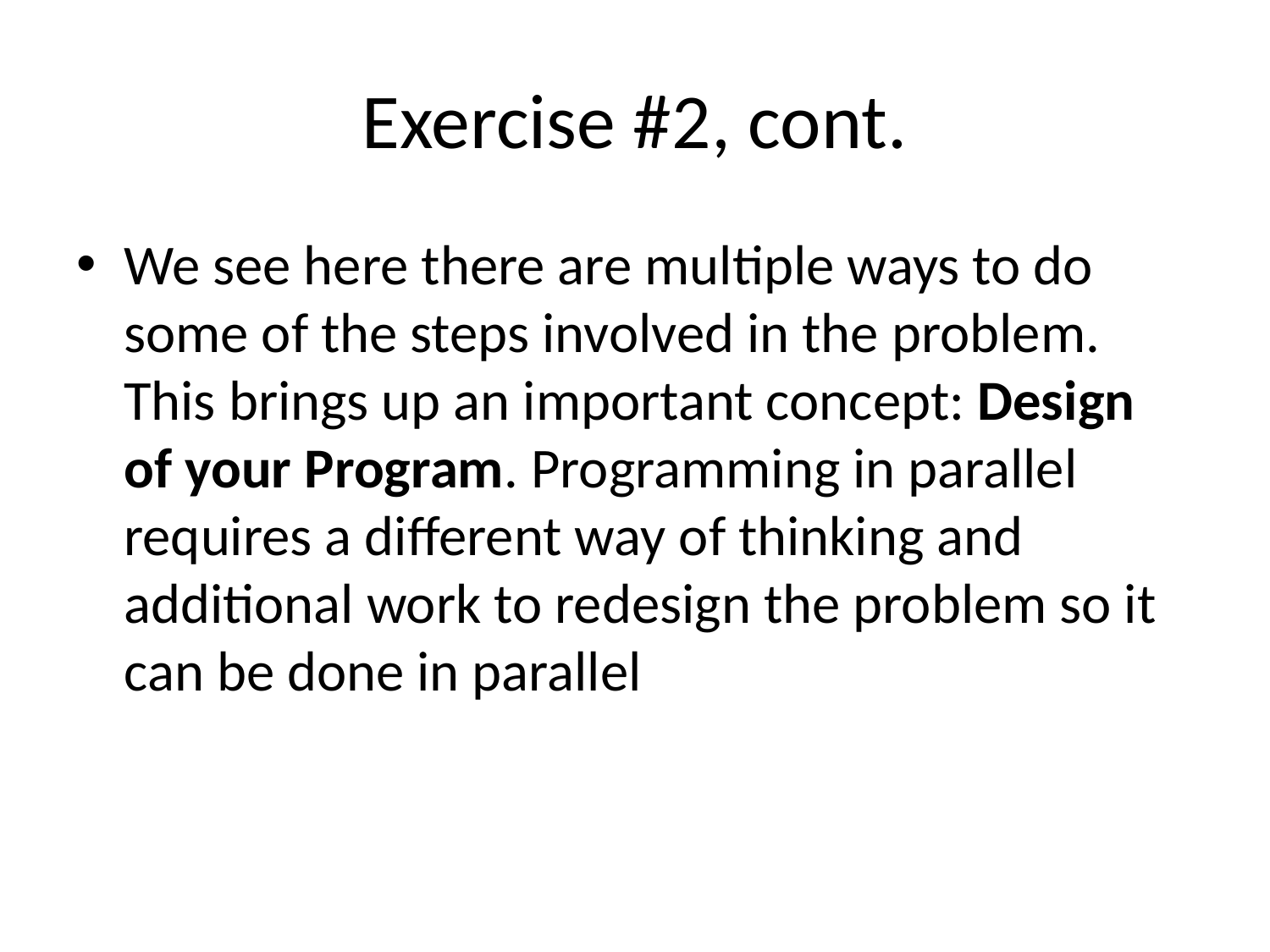

# Exercise #2, cont.
We see here there are multiple ways to do some of the steps involved in the problem. This brings up an important concept: Design of your Program. Programming in parallel requires a different way of thinking and additional work to redesign the problem so it can be done in parallel